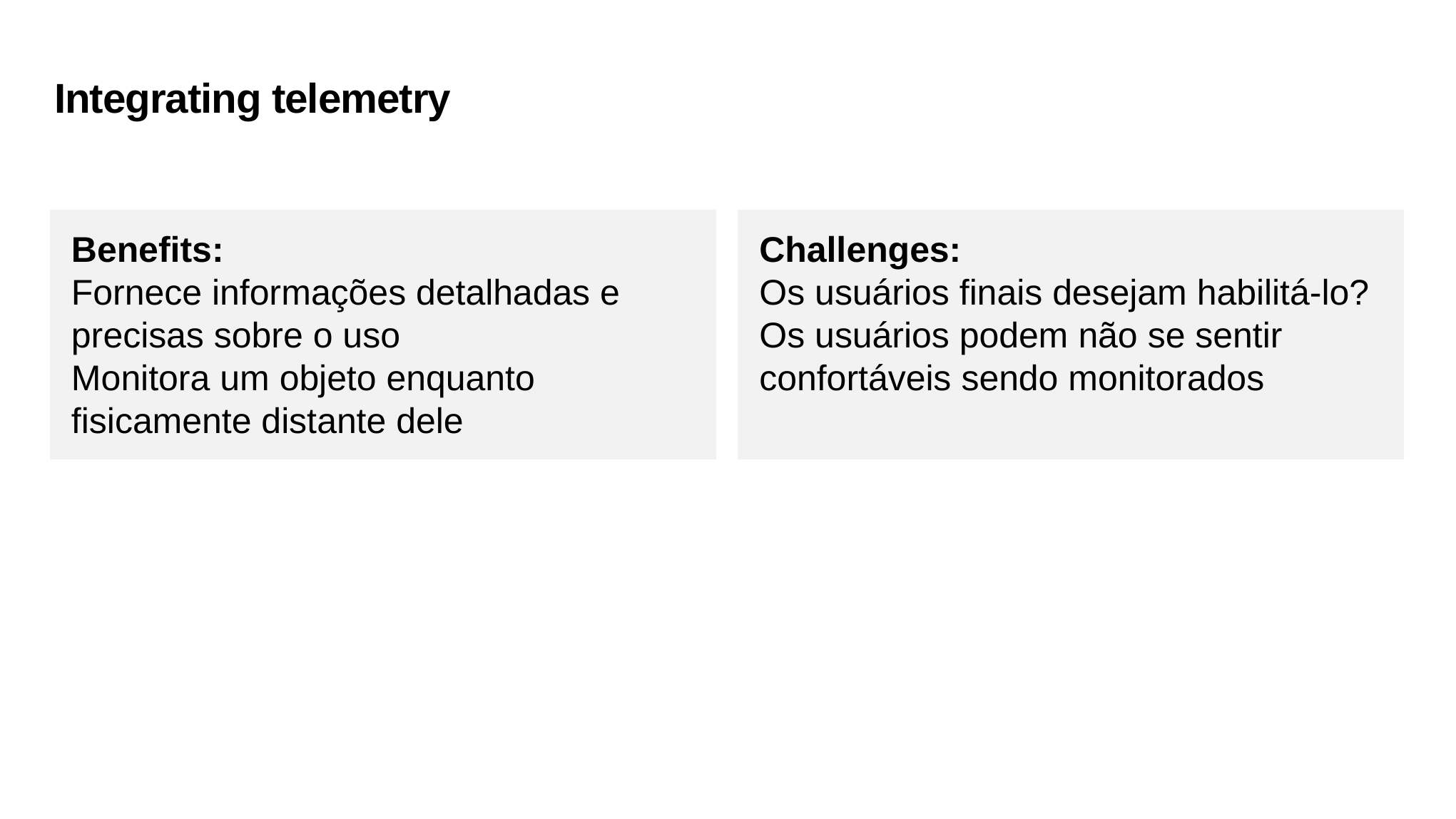

# Integrating telemetry
Challenges:
Os usuários finais desejam habilitá-lo?
Os usuários podem não se sentir confortáveis sendo monitorados
Benefits:
Fornece informações detalhadas e precisas sobre o uso
Monitora um objeto enquanto fisicamente distante dele